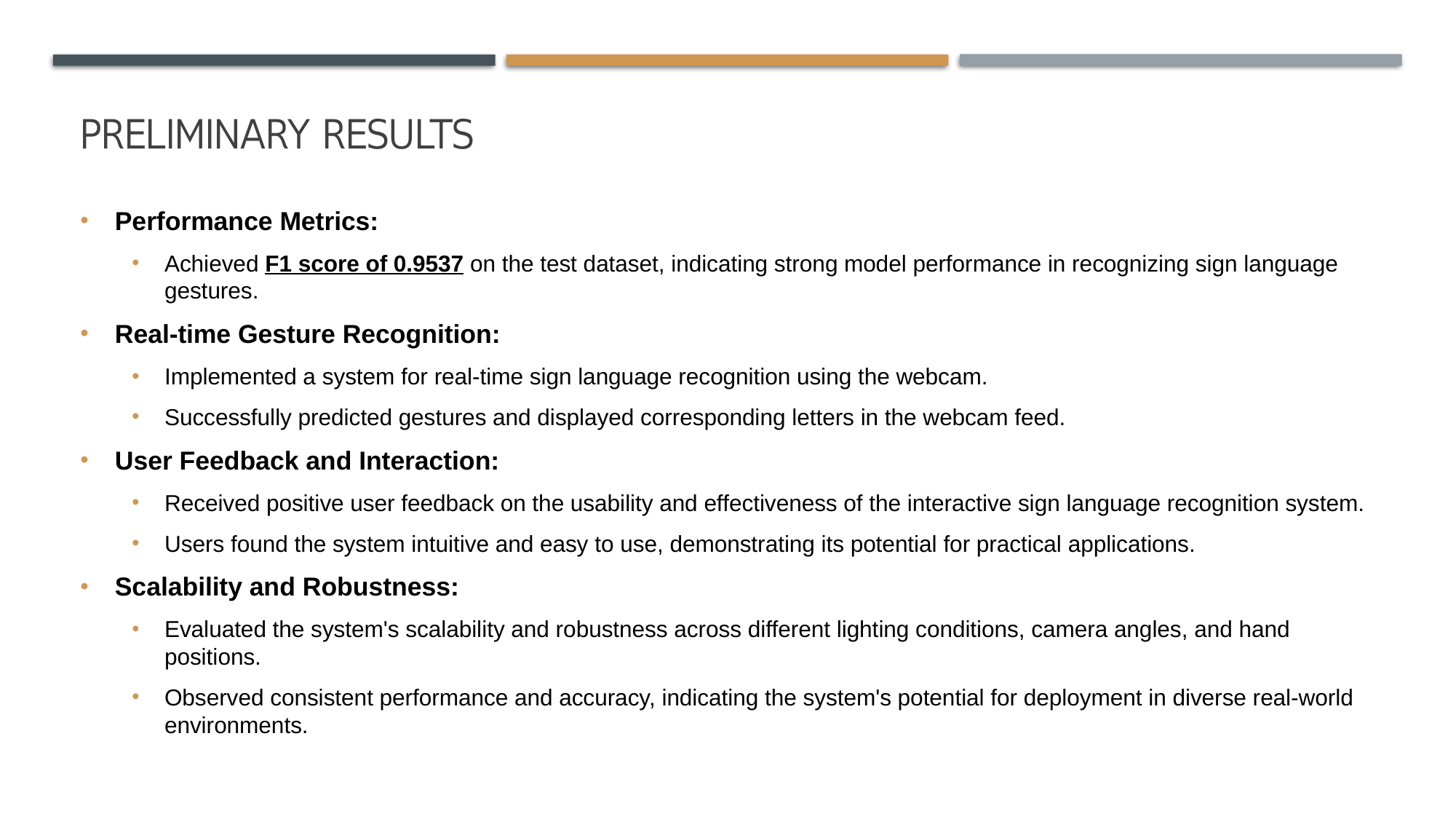

# Preliminary Results
Performance Metrics:
Achieved F1 score of 0.9537 on the test dataset, indicating strong model performance in recognizing sign language gestures.
Real-time Gesture Recognition:
Implemented a system for real-time sign language recognition using the webcam.
Successfully predicted gestures and displayed corresponding letters in the webcam feed.
User Feedback and Interaction:
Received positive user feedback on the usability and effectiveness of the interactive sign language recognition system.
Users found the system intuitive and easy to use, demonstrating its potential for practical applications.
Scalability and Robustness:
Evaluated the system's scalability and robustness across different lighting conditions, camera angles, and hand positions.
Observed consistent performance and accuracy, indicating the system's potential for deployment in diverse real-world environments.